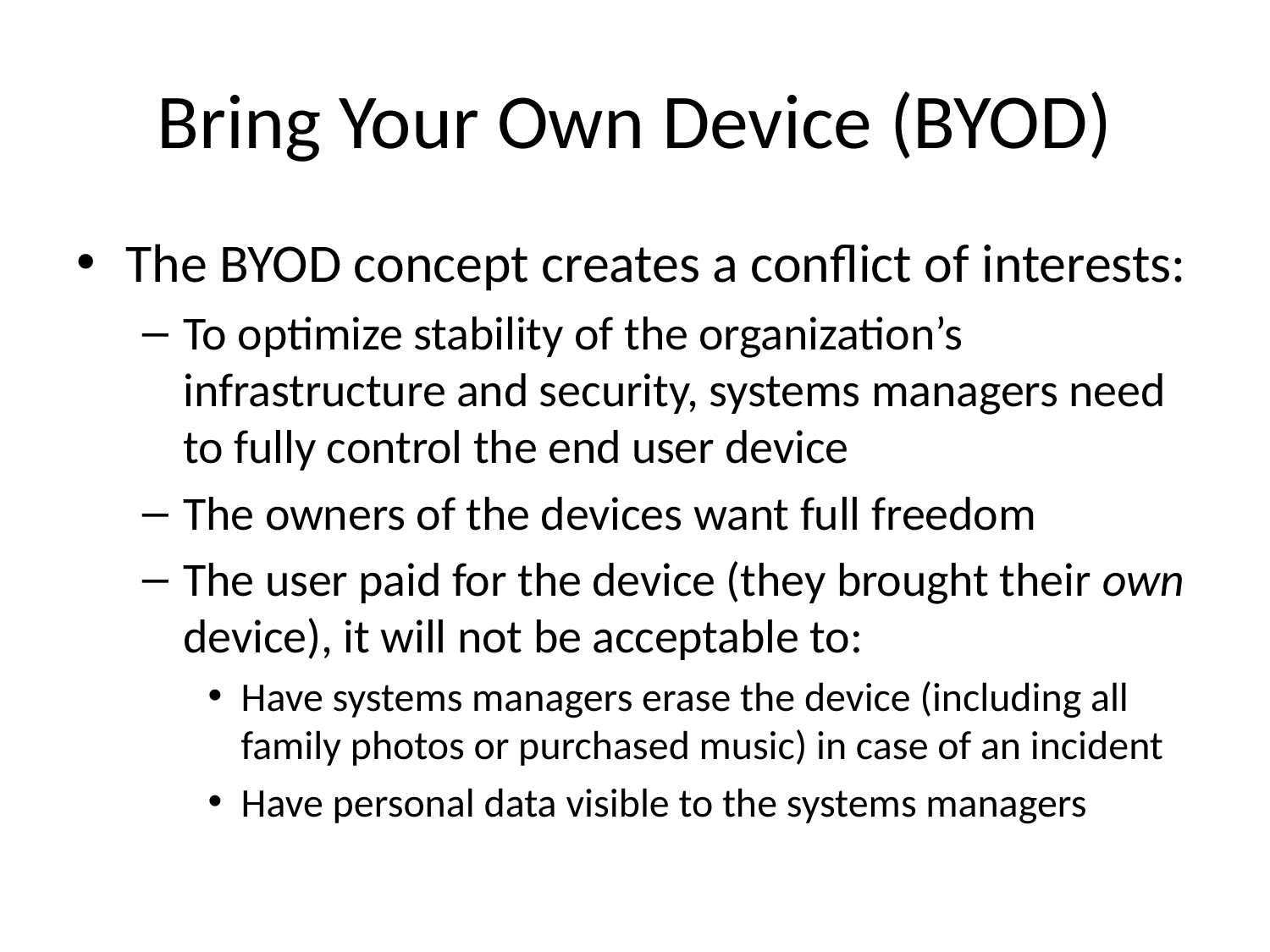

# Bring Your Own Device (BYOD)
The BYOD concept creates a conflict of interests:
To optimize stability of the organization’s infrastructure and security, systems managers need to fully control the end user device
The owners of the devices want full freedom
The user paid for the device (they brought their own device), it will not be acceptable to:
Have systems managers erase the device (including all family photos or purchased music) in case of an incident
Have personal data visible to the systems managers